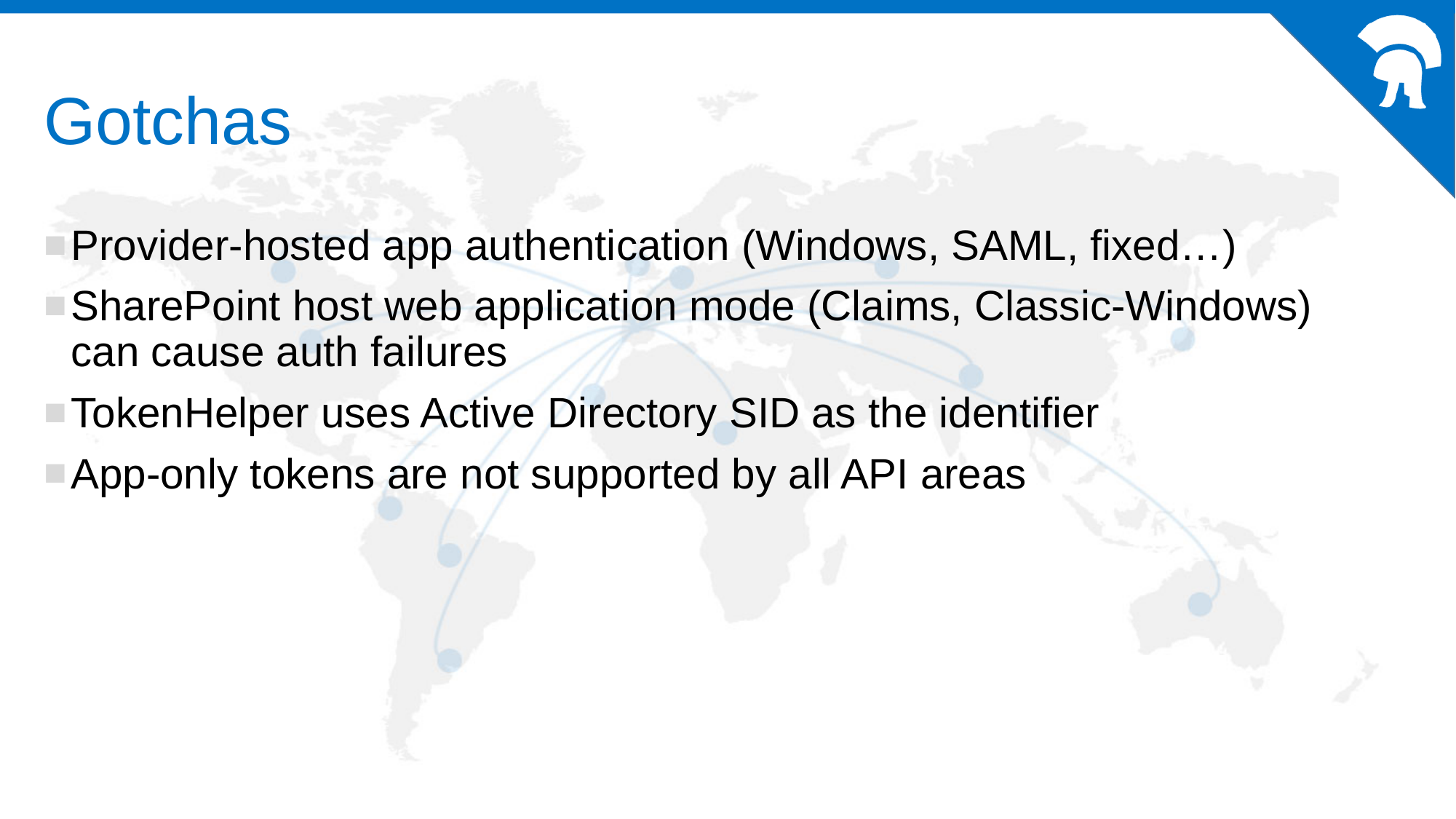

# Gotchas
Provider-hosted app authentication (Windows, SAML, fixed…)
SharePoint host web application mode (Claims, Classic-Windows) can cause auth failures
TokenHelper uses Active Directory SID as the identifier
App-only tokens are not supported by all API areas